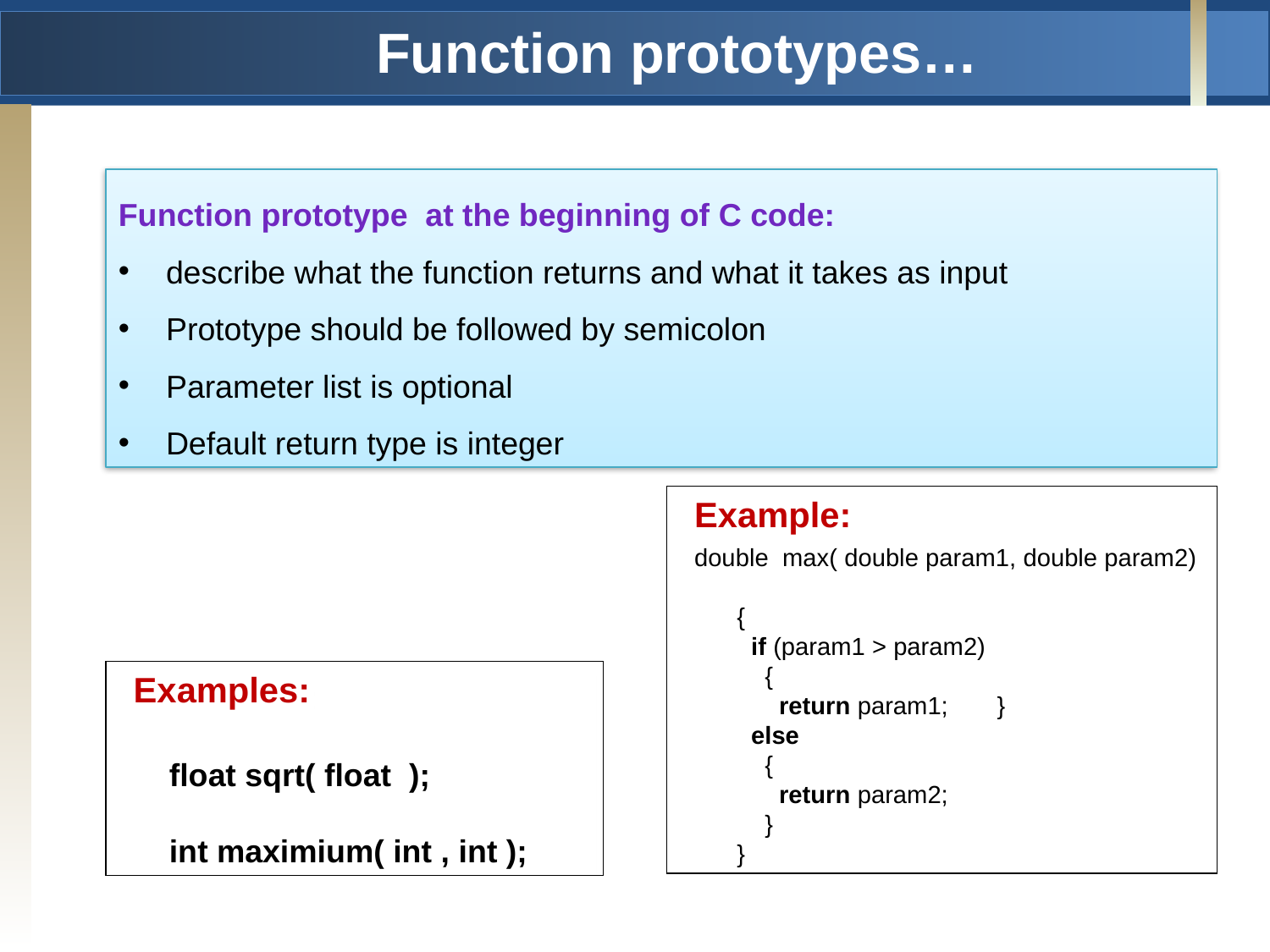

# Function prototypes…
Function prototype  at the beginning of C code:
describe what the function returns and what it takes as input
Prototype should be followed by semicolon
Parameter list is optional
Default return type is integer
Example:
double  max( double param1, double param2)     
 { 
   if (param1 > param2) 
     { 
       return param1;       } 
   else 
     { 
       return param2; 
     } 
 }
Examples:
                        float sqrt( float  ); 
        int maximium( int , int );